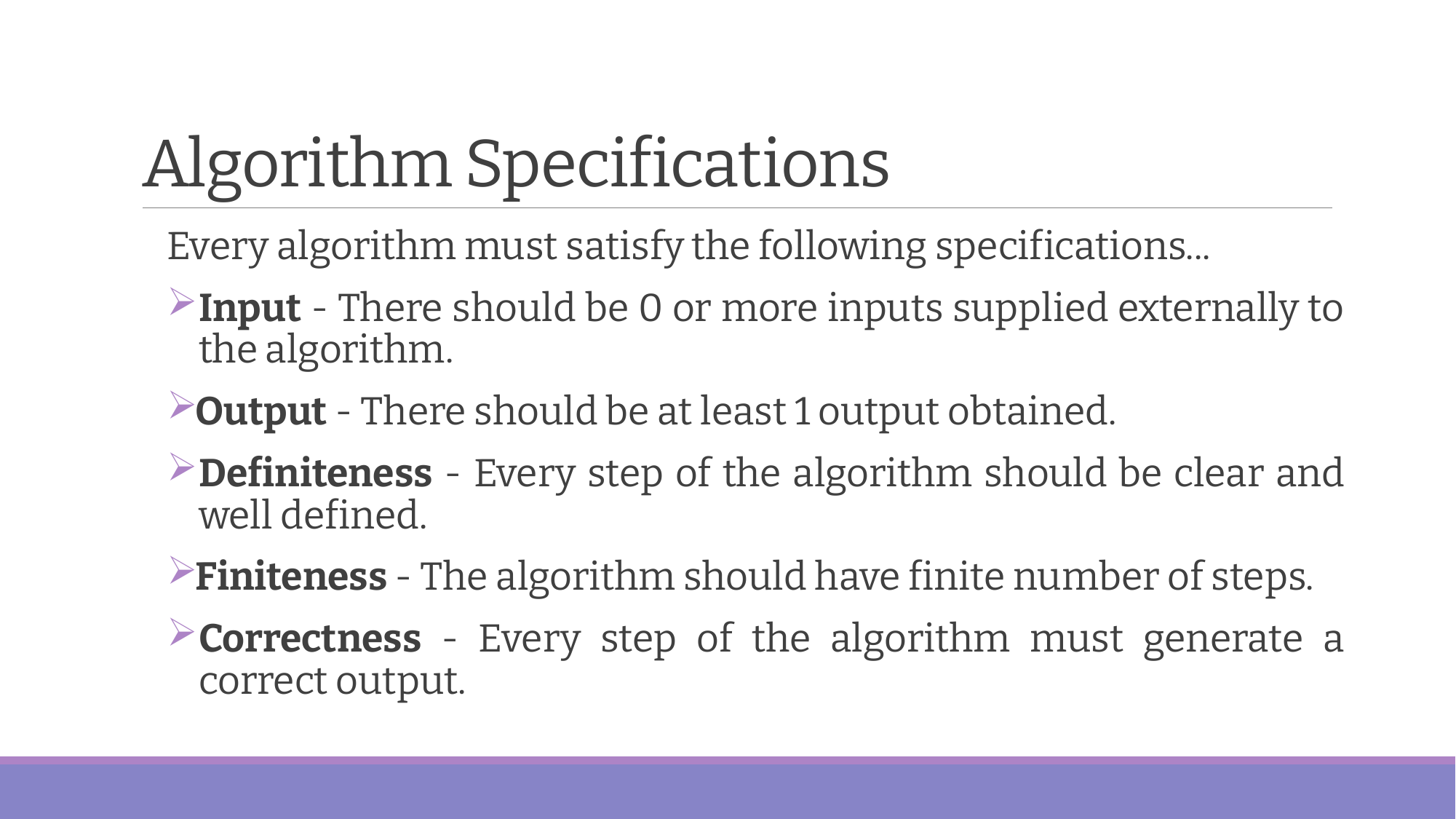

# Algorithm Specifications
Every algorithm must satisfy the following specifications...
Input - There should be 0 or more inputs supplied externally to the algorithm.
Output - There should be at least 1 output obtained.
Definiteness - Every step of the algorithm should be clear and well defined.
Finiteness - The algorithm should have finite number of steps.
Correctness - Every step of the algorithm must generate a correct output.